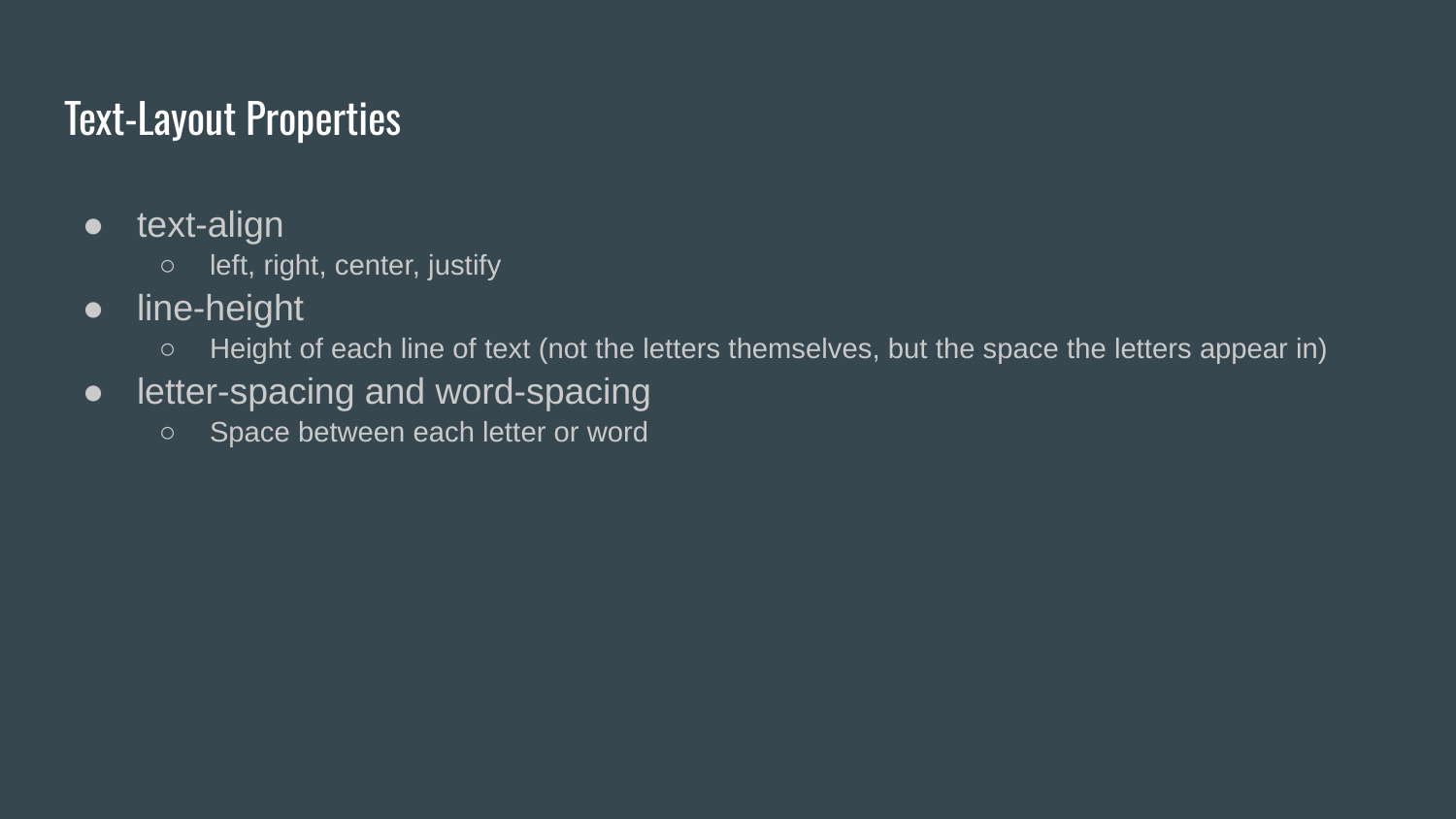

# Text-Layout Properties
text-align
left, right, center, justify
line-height
Height of each line of text (not the letters themselves, but the space the letters appear in)
letter-spacing and word-spacing
Space between each letter or word